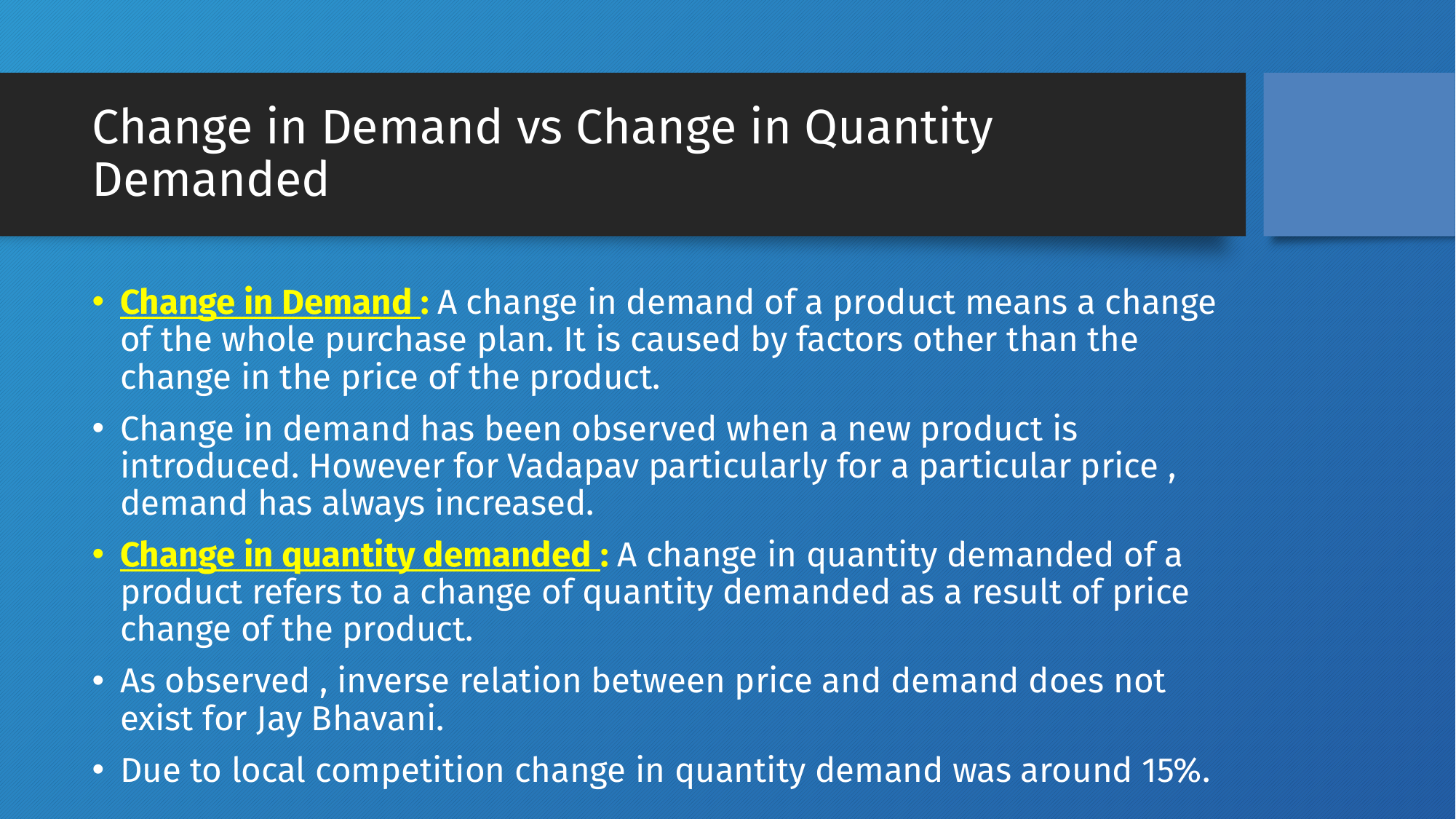

# Change in Demand vs Change in Quantity Demanded
Change in Demand : A change in demand of a product means a change of the whole purchase plan. It is caused by factors other than the change in the price of the product.
Change in demand has been observed when a new product is introduced. However for Vadapav particularly for a particular price , demand has always increased.
Change in quantity demanded : A change in quantity demanded of a product refers to a change of quantity demanded as a result of price change of the product.
As observed , inverse relation between price and demand does not exist for Jay Bhavani.
Due to local competition change in quantity demand was around 15%.